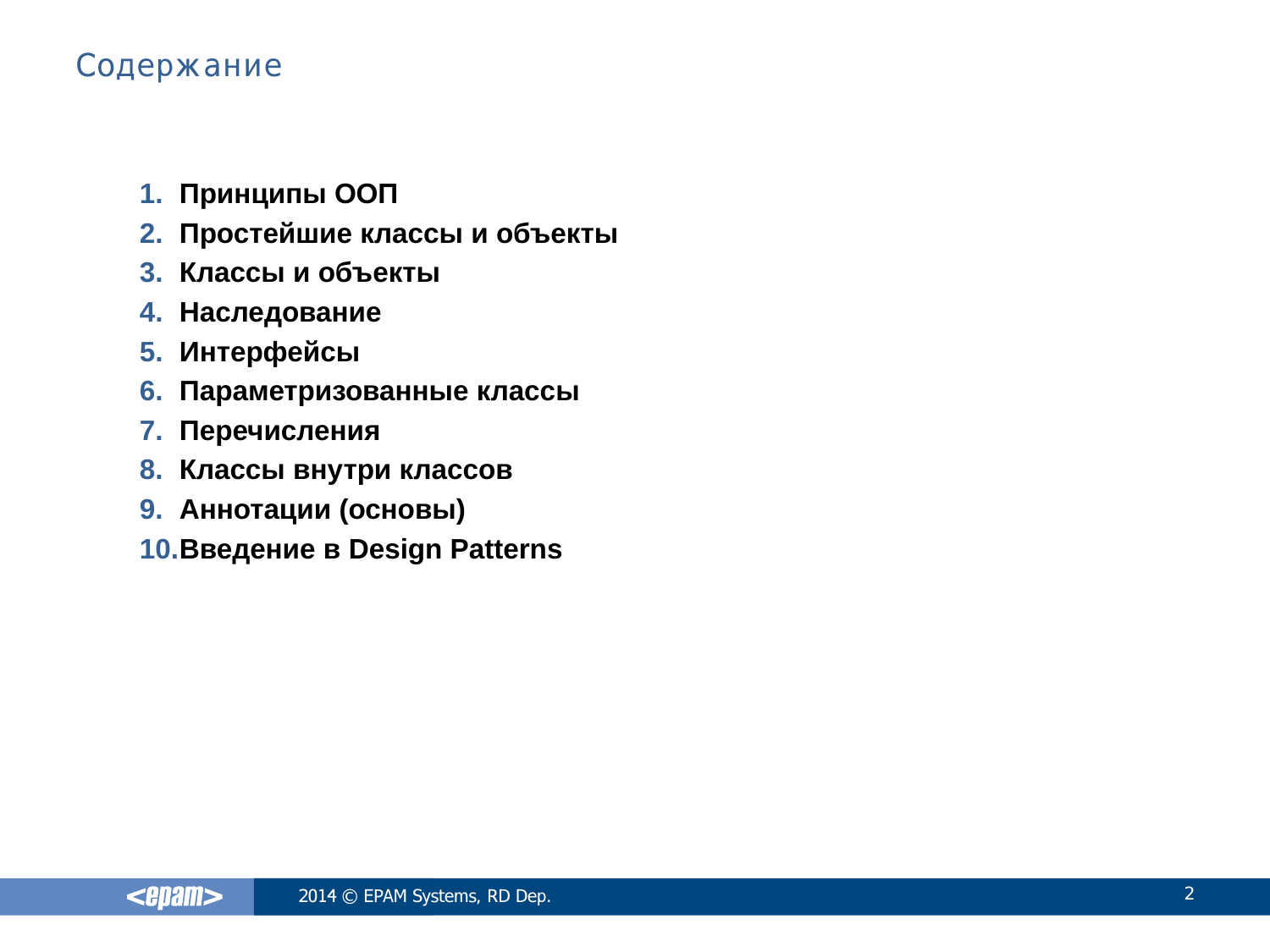

# Содержание
Принципы ООП
Простейшие классы и объекты
Классы и объекты
Наследование
Интерфейсы
Параметризованные классы
Перечисления
Классы внутри классов
Аннотации (основы)
Введение в Design Patterns
2
2014 © EPAM Systems, RD Dep.